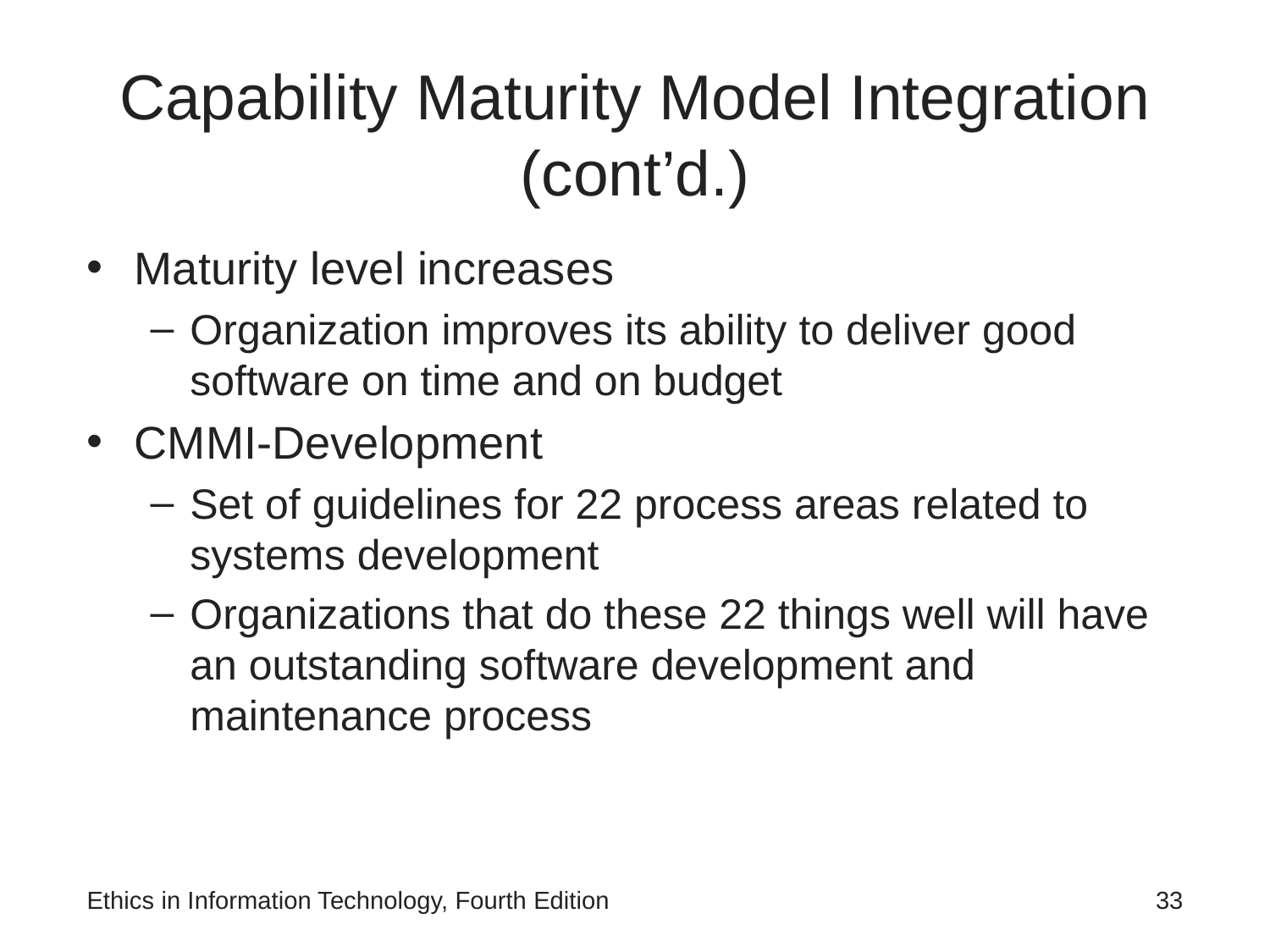

# Capability Maturity Model Integration (cont’d.)
Maturity level increases
Organization improves its ability to deliver good software on time and on budget
CMMI-Development
Set of guidelines for 22 process areas related to systems development
Organizations that do these 22 things well will have an outstanding software development and maintenance process
Ethics in Information Technology, Fourth Edition
33